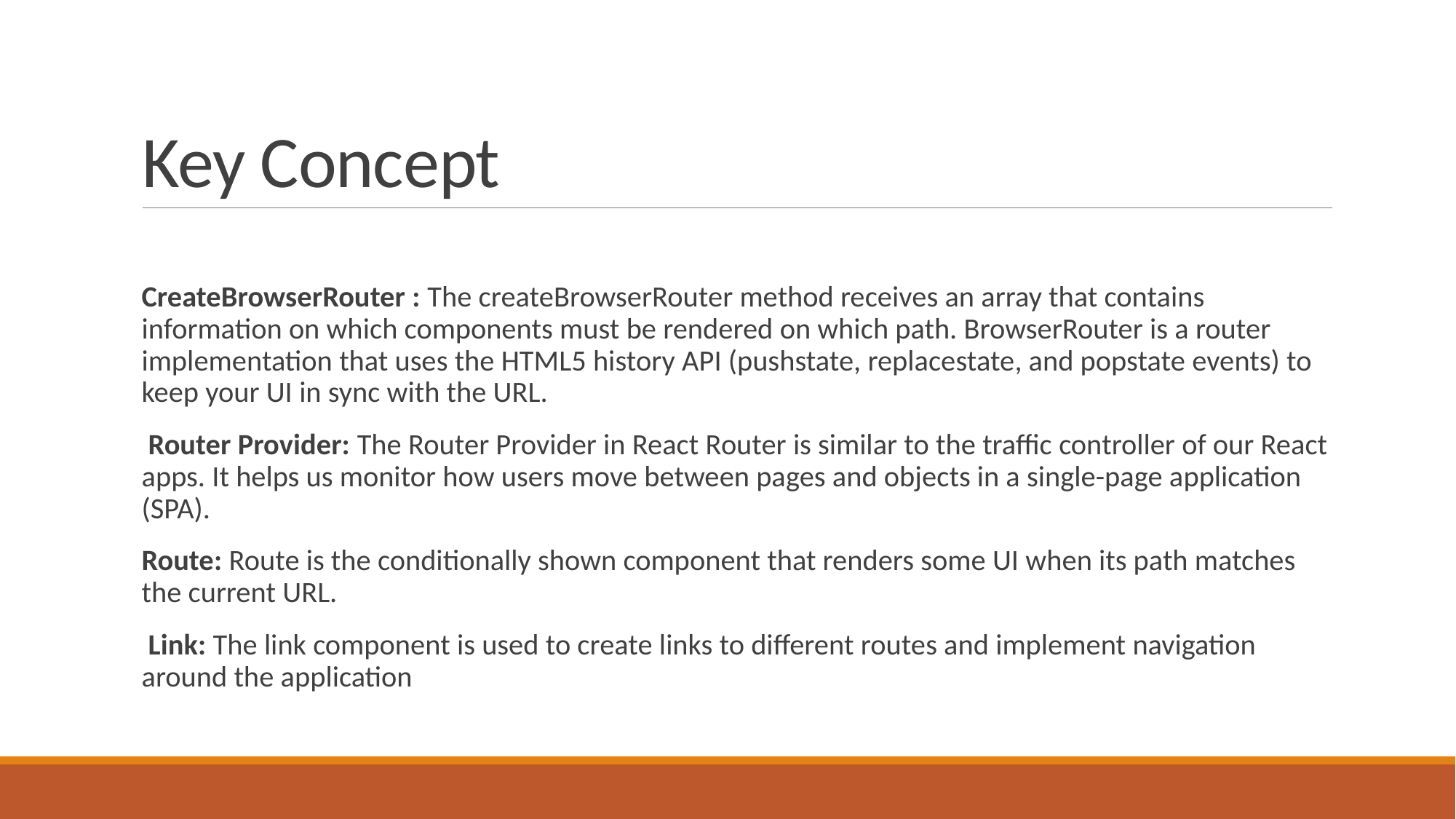

# Key Concept

CreateBrowserRouter : The createBrowserRouter method receives an array that contains information on which components must be rendered on which path. BrowserRouter is a router implementation that uses the HTML5 history API (pushstate, replacestate, and popstate events) to keep your UI in sync with the URL.
 Router Provider: The Router Provider in React Router is similar to the traffic controller of our React apps. It helps us monitor how users move between pages and objects in a single-page application (SPA).
Route: Route is the conditionally shown component that renders some UI when its path matches the current URL.
 Link: The link component is used to create links to different routes and implement navigation around the application